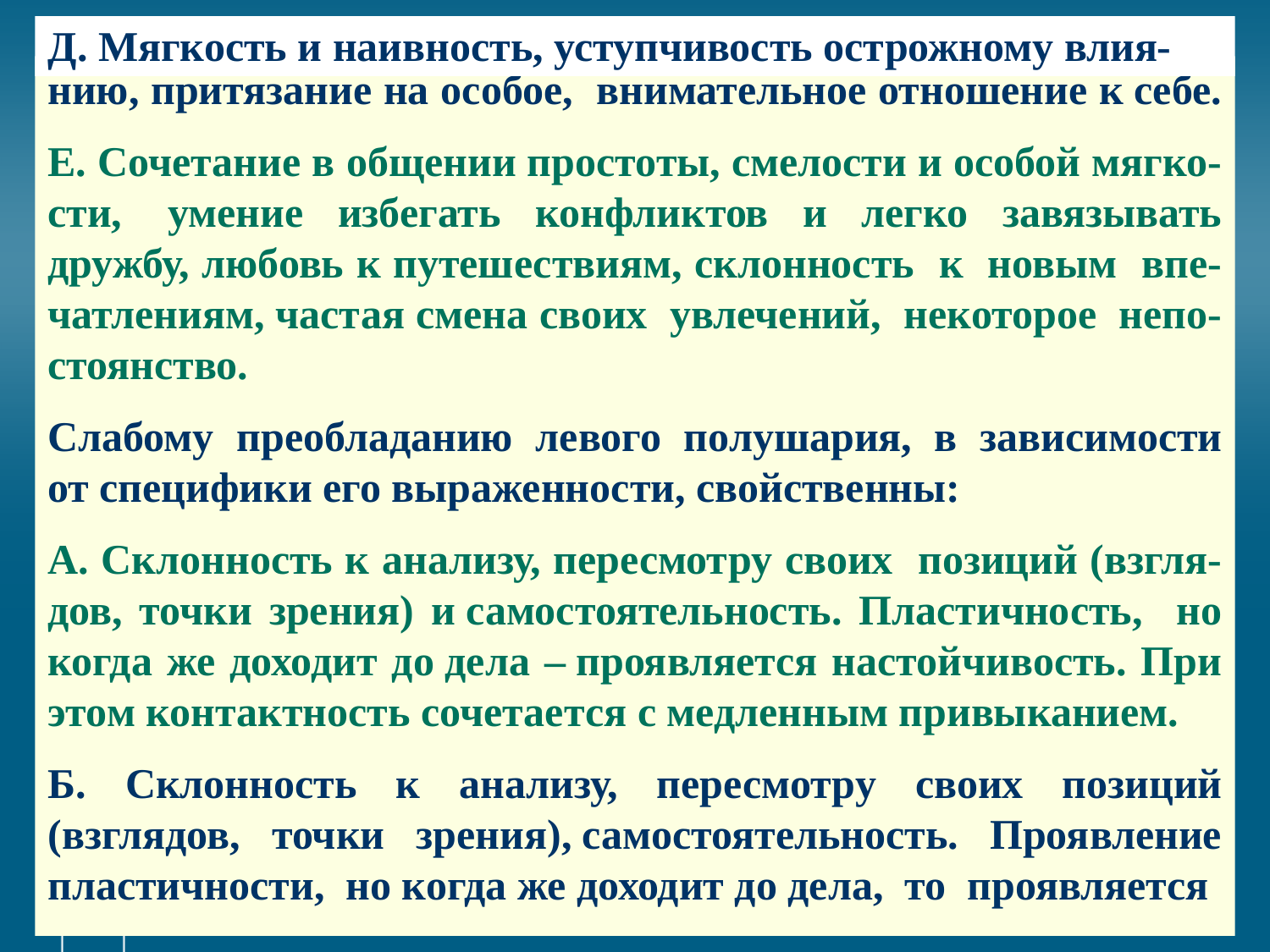

# Д. Мягкость и наивность, уступчивость острожному влия-
нию, притязание на особое,  внимательное отношение к себе.
Е. Сочетание в общении простоты, смелости и особой мягко-сти,    умение   избегать   конфликтов   и   легко   завязывать дружбу, любовь к путешествиям, склонность  к  новым  впе-чатлениям, частая смена своих  увлечений,  некоторое  непо-стоянство.
Слабому  преобладанию  левого  полушария,  в  зависимости от специфики его выраженности, свойственны:
А. Склонность к анализу, пересмотру своих  позиций (взгля-дов, точки зрения) и самостоятельность. Пластичность,  но когда же доходит до дела – проявляется настойчивость. При этом контактность сочетается с медленным привыканием.
Б. Склонность к анализу, пересмотру своих позиций (взглядов, точки зрения), самостоятельность. Проявление пластичности,  но когда же доходит до дела,  то  проявляется